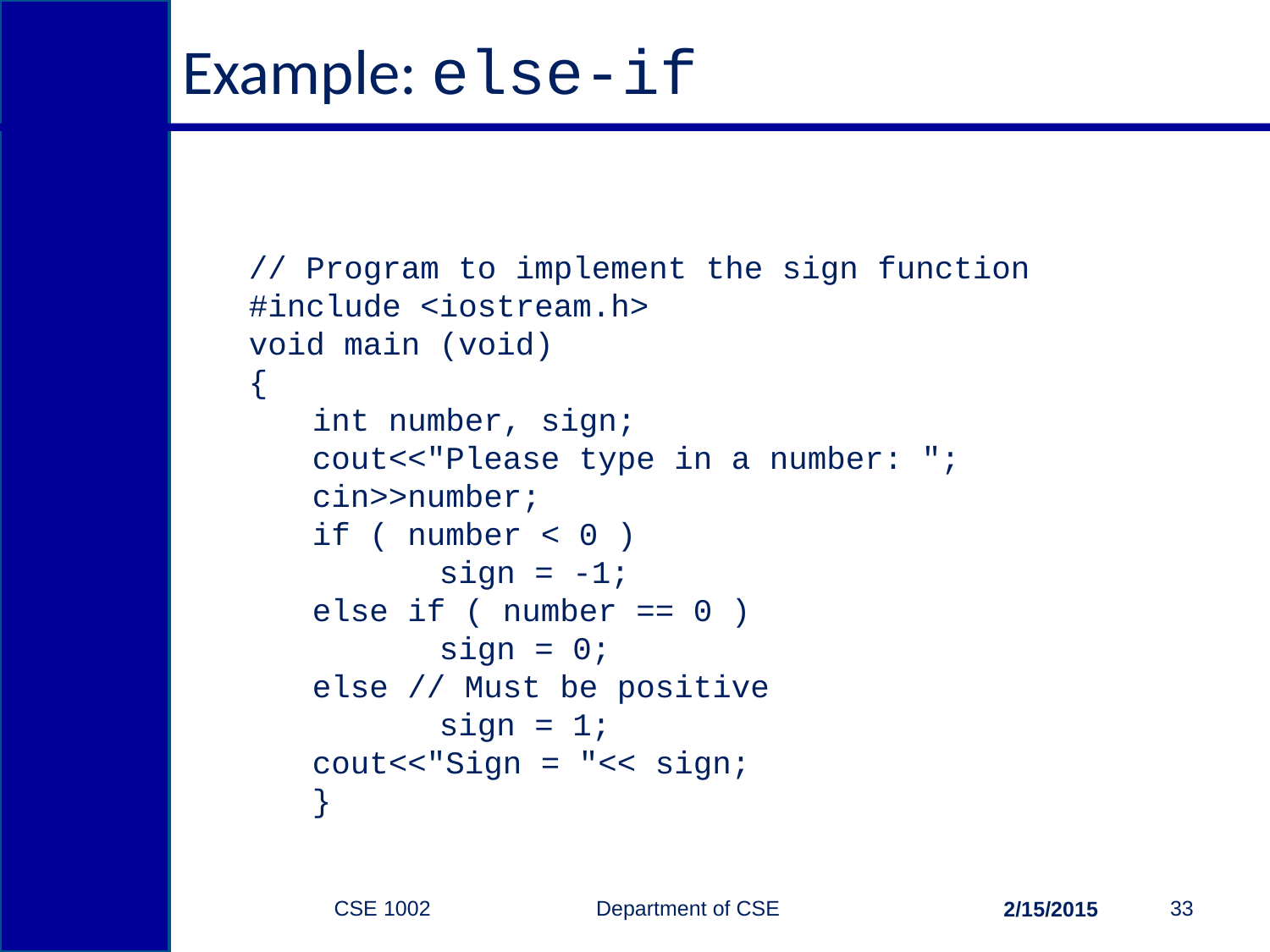

# Example: else-if

// Program to implement the sign function
#include <iostream.h>
void main (void)
{
int number, sign;
cout<<"Please type in a number: ";
cin>>number;
if ( number < 0 )
	sign = -1;
else if ( number == 0 )
	sign = 0;
else // Must be positive
	sign = 1;
cout<<"Sign = "<< sign;
}
CSE 1002                            Department of CSE
33
2/15/2015